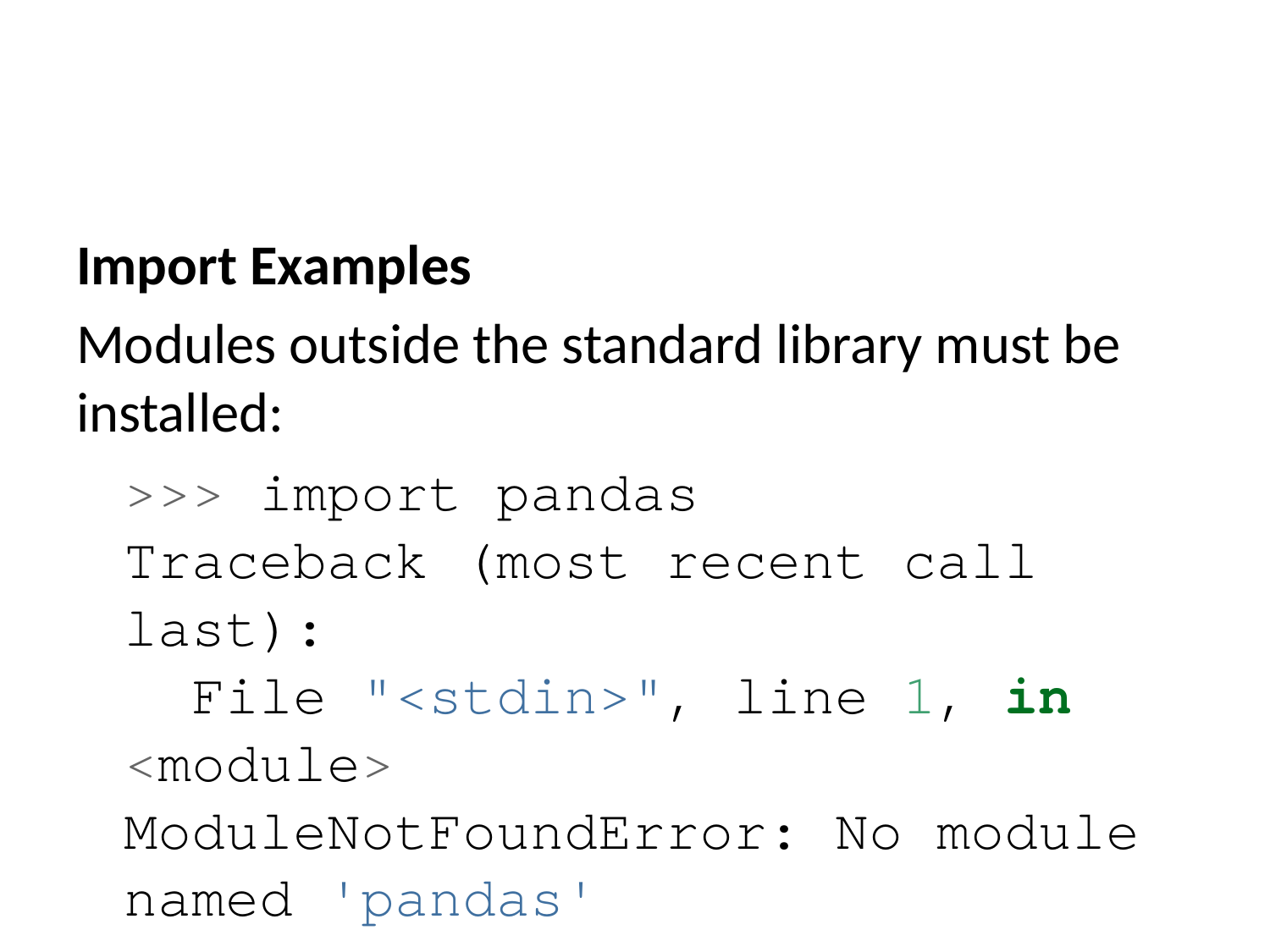

Import Examples
Modules outside the standard library must be installed:
>>> import pandas
Traceback (most recent call last):
  File "<stdin>", line 1, in <module>
ModuleNotFoundError: No module named 'pandas'
Unless it is installed on your system, pandas is not available.